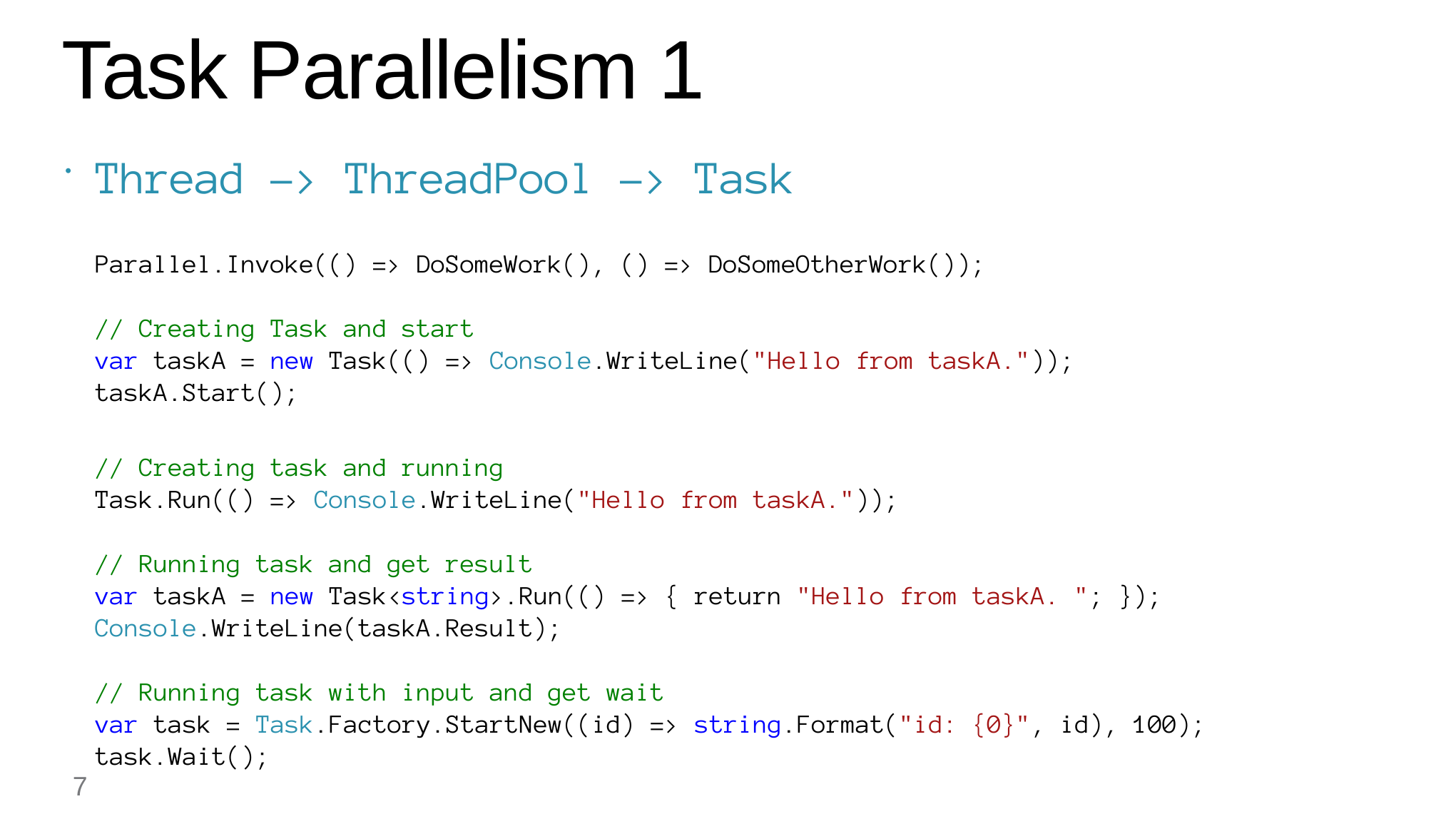

# Task Parallelism 1
Thread -> ThreadPool -> Task

Parallel.Invoke(() => DoSomeWork(), () => DoSomeOtherWork());

// Creating Task and start
var taskA = new Task(() => Console.WriteLine("Hello from taskA."));
taskA.Start();

// Creating task and running
Task.Run(() => Console.WriteLine("Hello from taskA."));

// Running task and get result
var taskA = new Task<string>.Run(() => { return "Hello from taskA. "; });
Console.WriteLine(taskA.Result);

// Running task with input and get wait
var task = Task.Factory.StartNew((id) => string.Format("id: {0}", id), 100);
task.Wait();
7